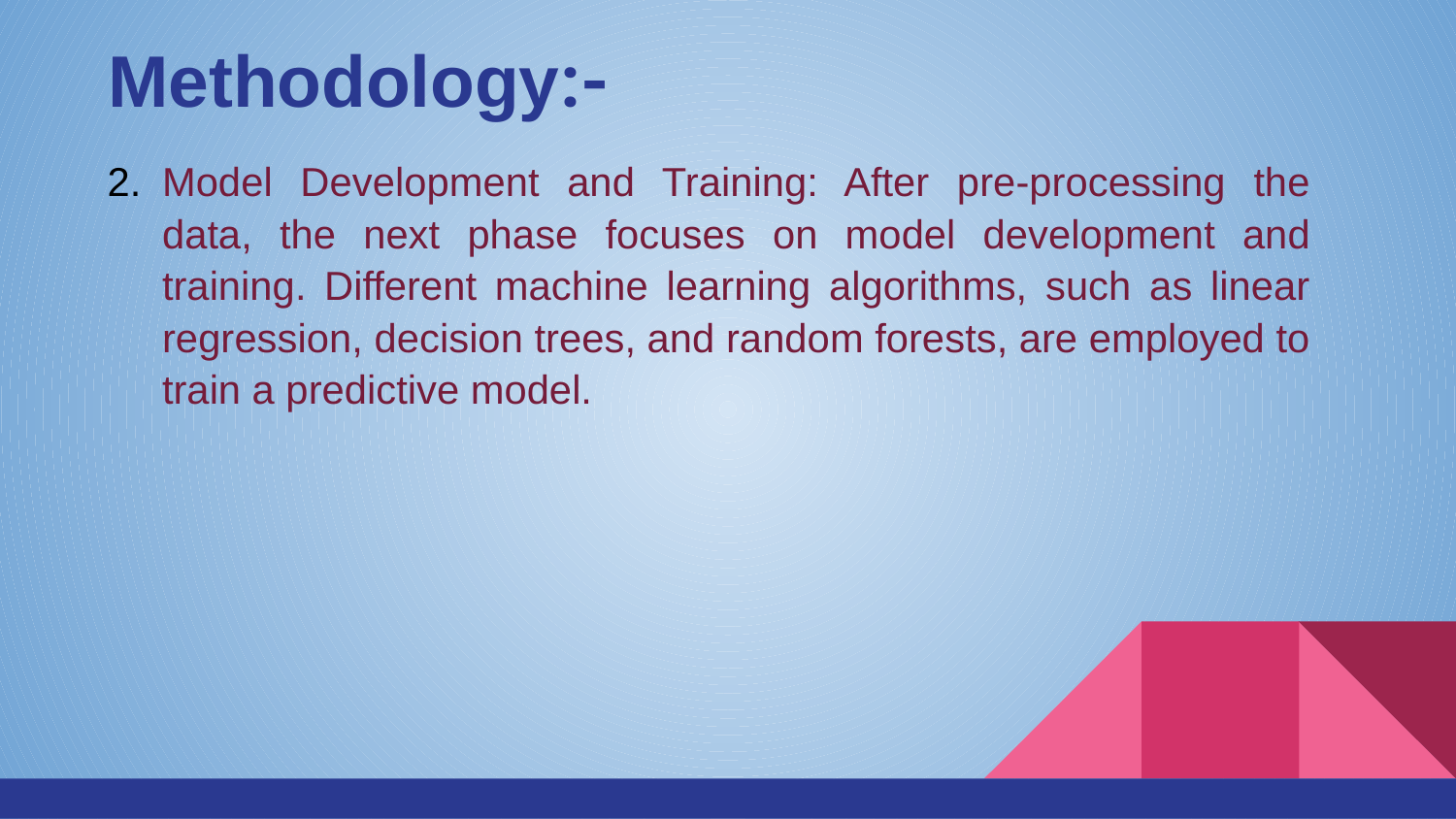

# Methodology:-

Model Development and Training: After pre-processing the data, the next phase focuses on model development and training. Different machine learning algorithms, such as linear regression, decision trees, and random forests, are employed to train a predictive model.